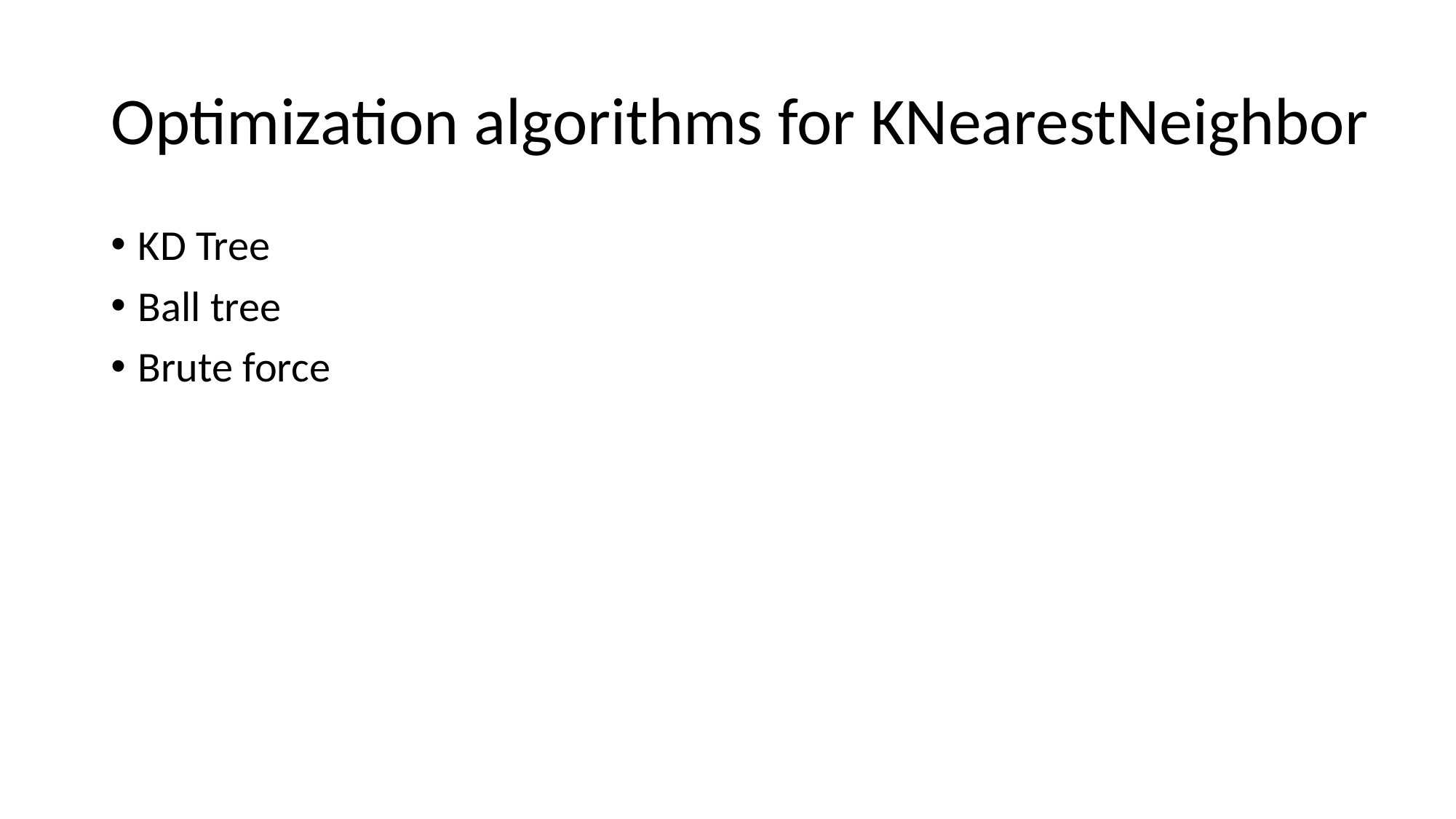

# Optimization algorithms for KNearestNeighbor
KD Tree
Ball tree
Brute force